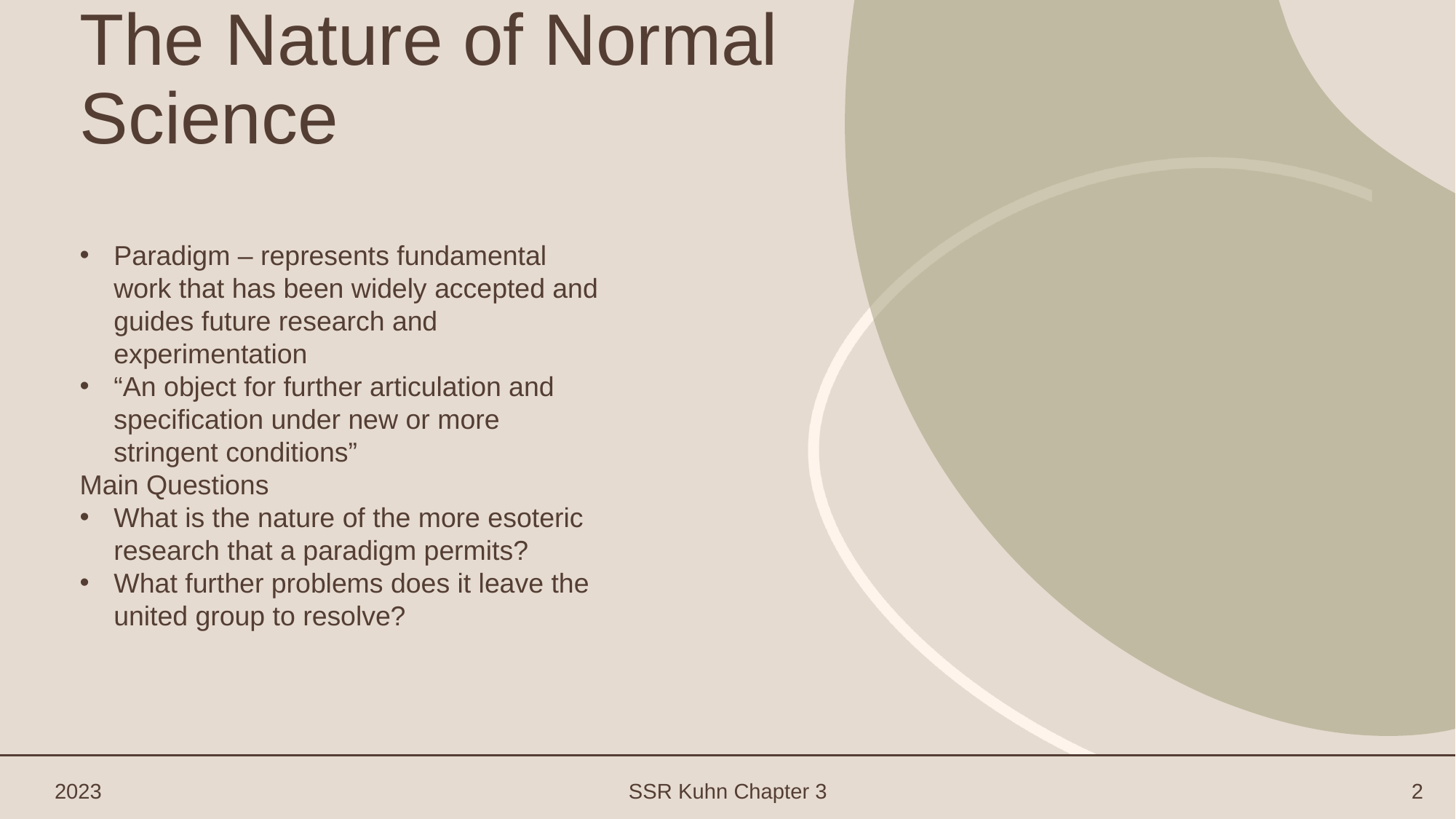

# The Nature of Normal Science
Paradigm – represents fundamental work that has been widely accepted and guides future research and experimentation
“An object for further articulation and specification under new or more stringent conditions”
Main Questions
What is the nature of the more esoteric research that a paradigm permits?
What further problems does it leave the united group to resolve?
2023
SSR Kuhn Chapter 3
2